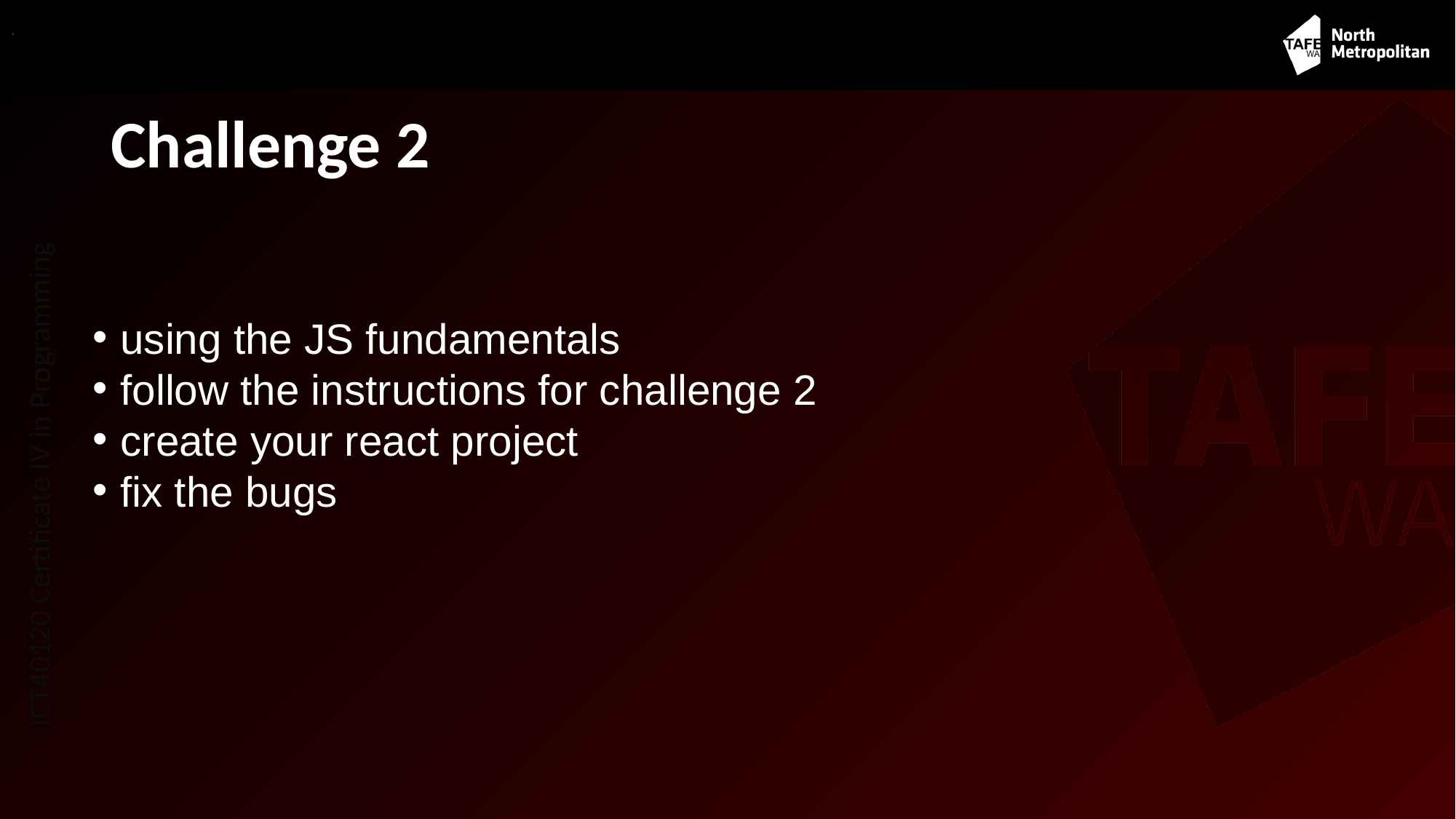

.
# Challenge 2
using the JS fundamentals
follow the instructions for challenge 2
create your react project
fix the bugs